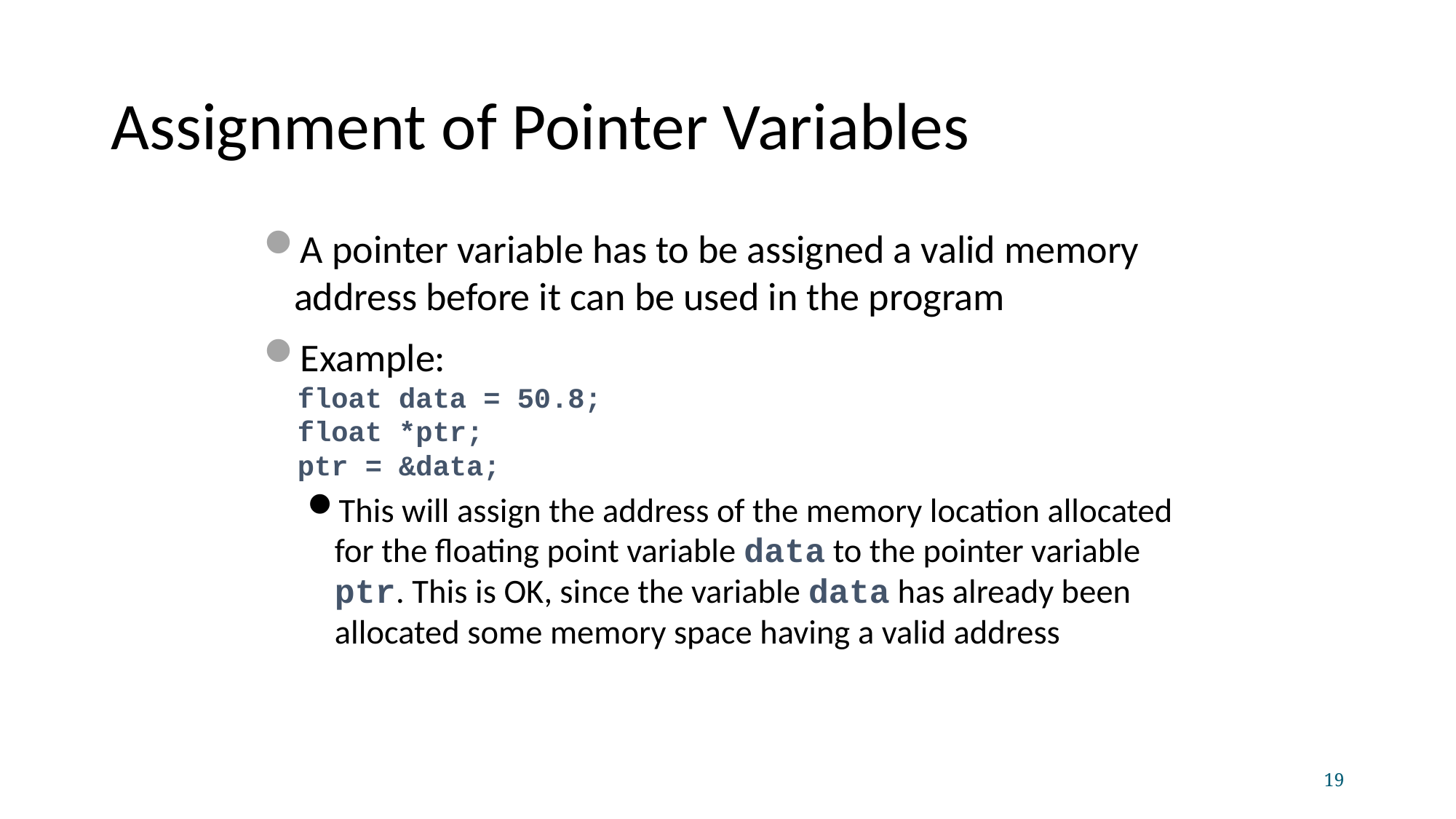

Assignment of Pointer Variables
A pointer variable has to be assigned a valid memory address before it can be used in the program
Example:
  float data = 50.8;
  float *ptr;
  ptr = &data;
This will assign the address of the memory location allocated for the floating point variable data to the pointer variable ptr. This is OK, since the variable data has already been allocated some memory space having a valid address
19